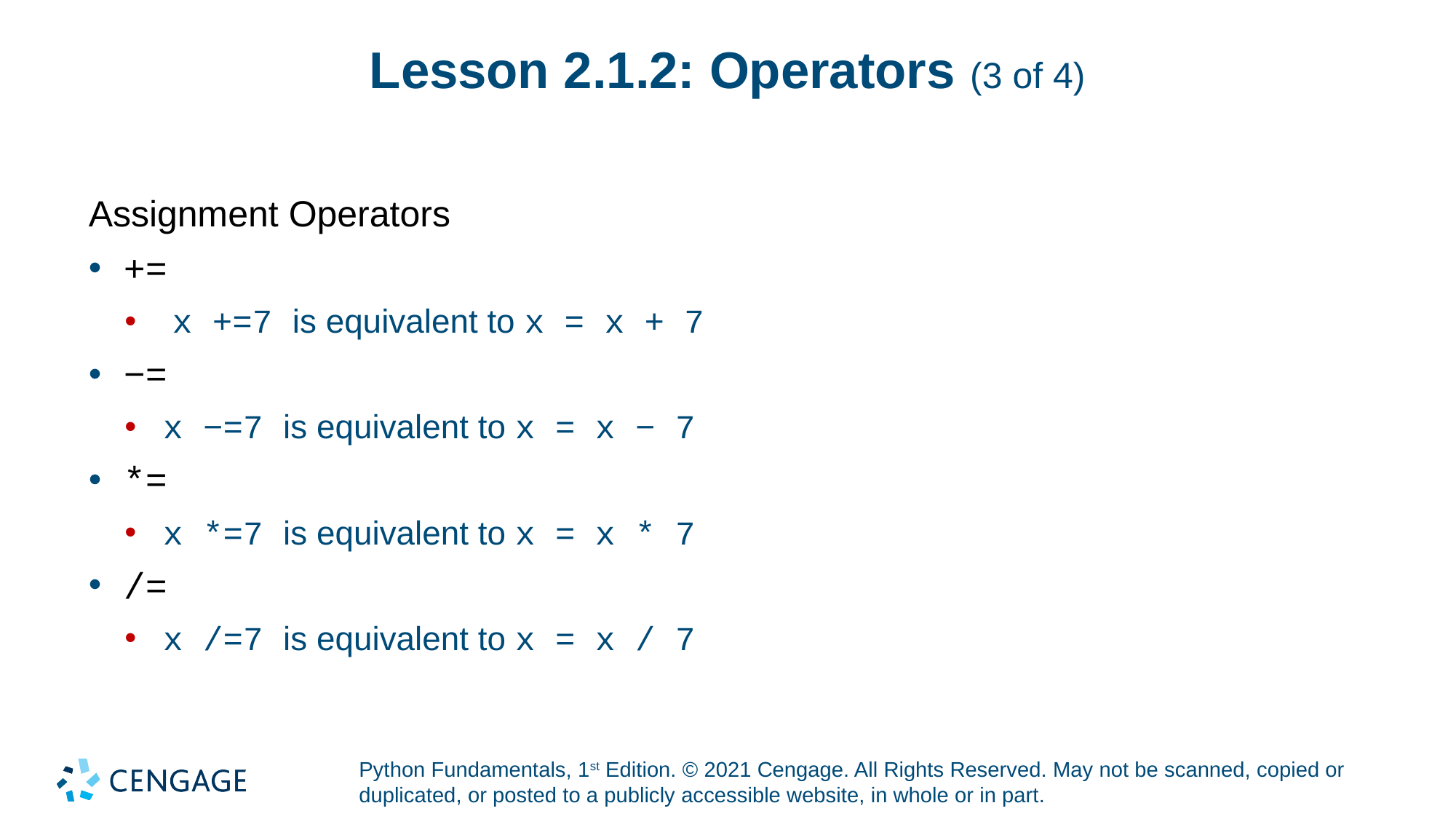

# Lesson 2.1.2: Operators (3 of 4)
Assignment Operators
+=
 x +=7 is equivalent to x = x + 7
−=
x −=7 is equivalent to x = x − 7
*=
x *=7 is equivalent to x = x * 7
/=
x /=7 is equivalent to x = x / 7